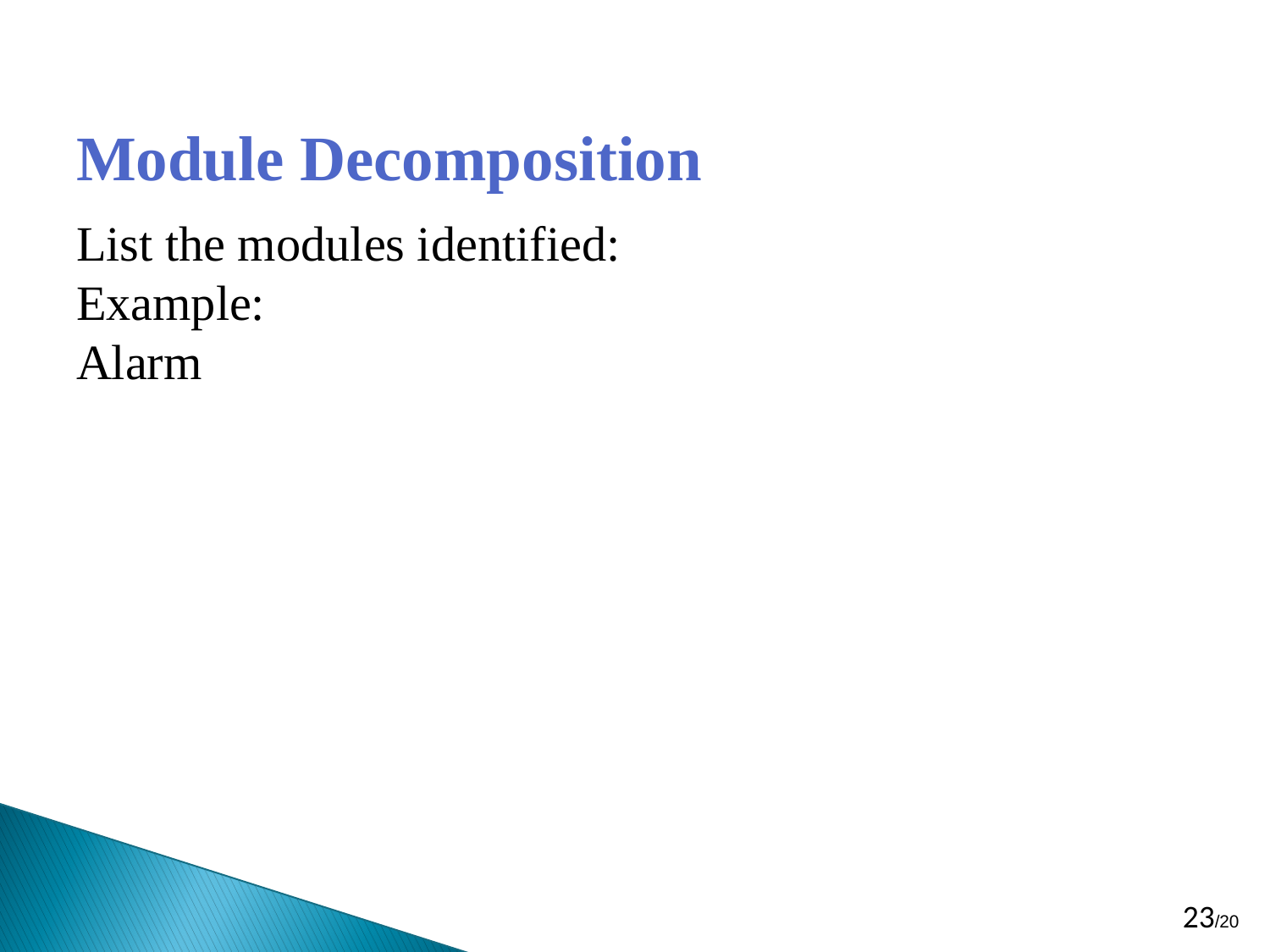

# Module Decomposition
List the modules identified:
Example:
Alarm

23/20